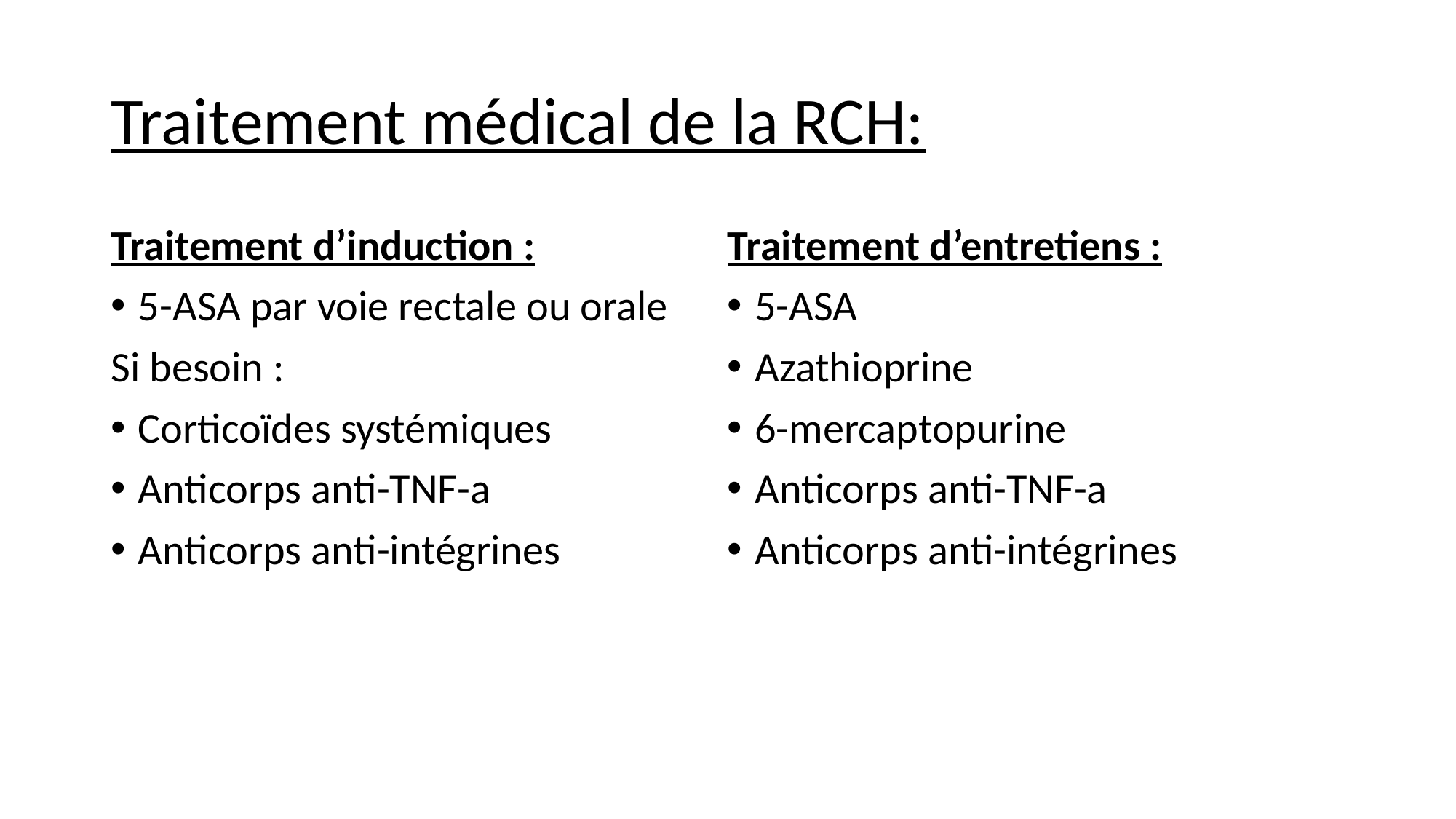

# Traitement médical de la RCH:
Traitement d’induction :
5-ASA par voie rectale ou orale
Si besoin :
Corticoïdes systémiques
Anticorps anti-TNF-a
Anticorps anti-intégrines

Traitement d’entretiens :
5-ASA
Azathioprine
6-mercaptopurine
Anticorps anti-TNF-a
Anticorps anti-intégrines